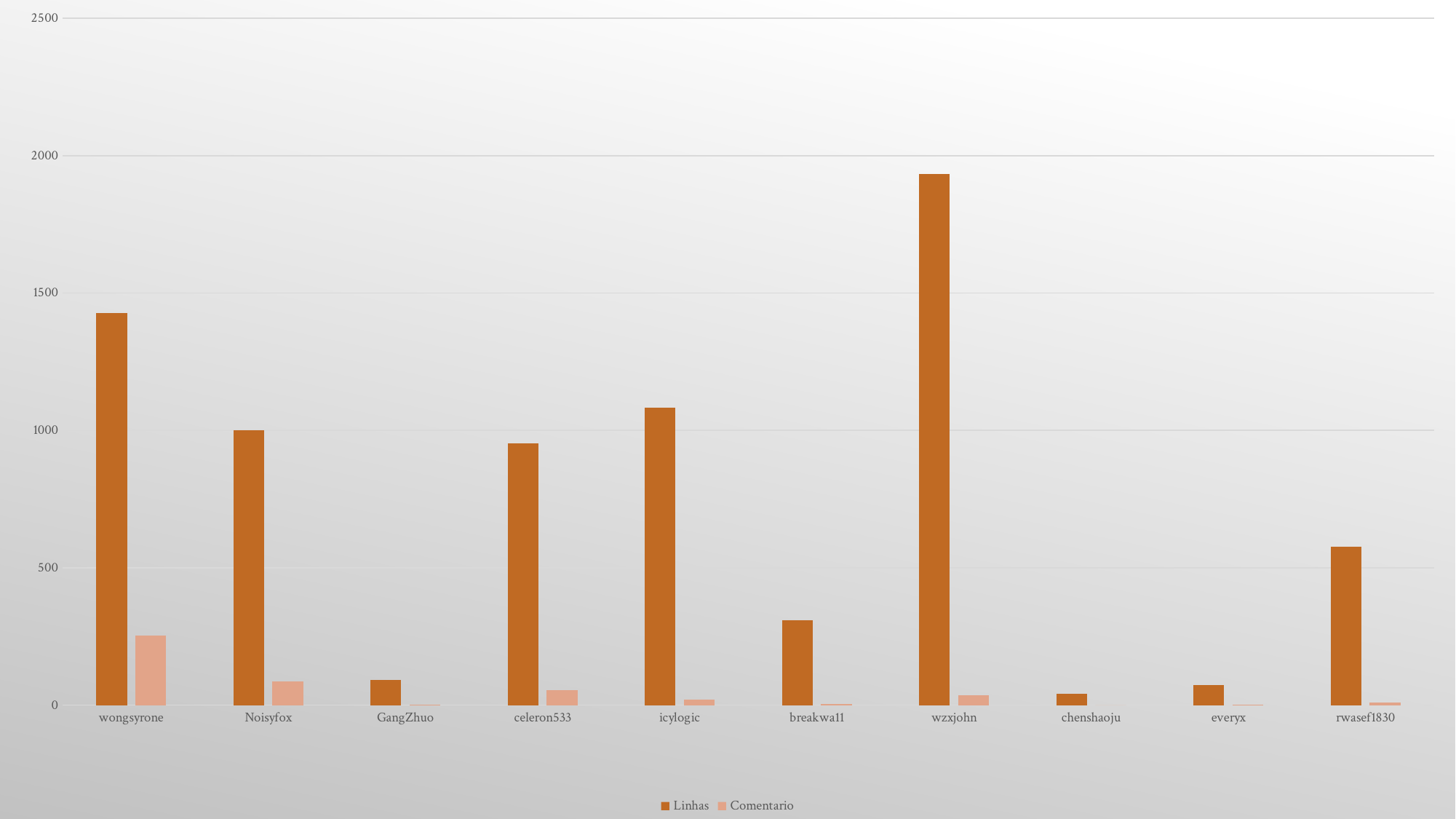

### Chart

| Category |  |  |
|---|---|---|
| wongsyrone | 1427.0 | 254.0 |
| Noisyfox | 1001.0 | 86.0 |
| GangZhuo | 91.0 | 2.0 |
| celeron533 | 952.0 | 55.0 |
| icylogic | 1082.0 | 19.0 |
| breakwa11 | 308.0 | 3.0 |
| wzxjohn | 1932.0 | 37.0 |
| chenshaoju | 42.0 | 0.0 |
| everyx | 74.0 | 1.0 |
| rwasef1830 | 576.0 | 9.0 |